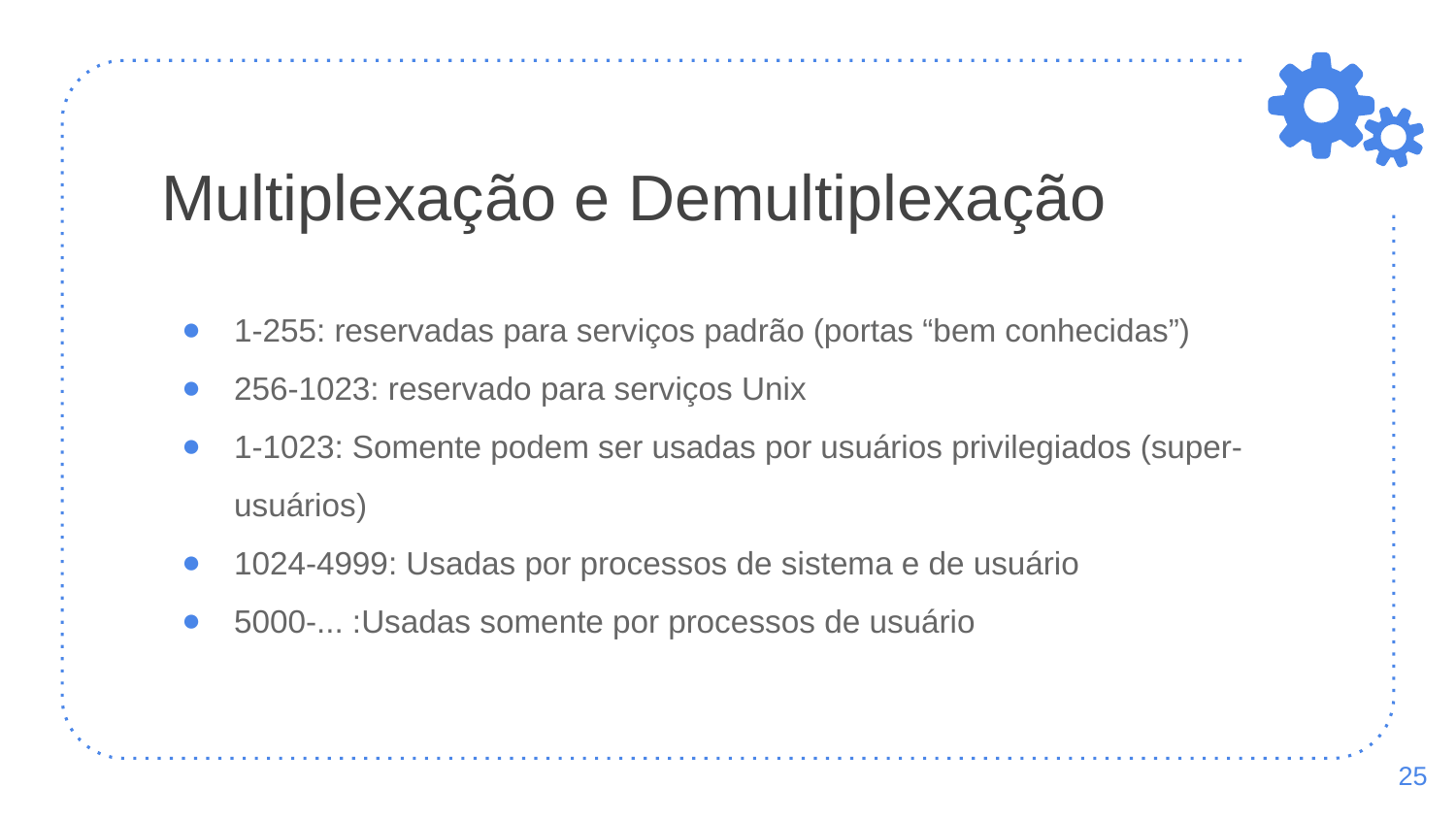

# Multiplexação e Demultiplexação
1-255: reservadas para serviços padrão (portas “bem conhecidas”)
256-1023: reservado para serviços Unix
1-1023: Somente podem ser usadas por usuários privilegiados (super-usuários)
1024-4999: Usadas por processos de sistema e de usuário
5000-... :Usadas somente por processos de usuário
25